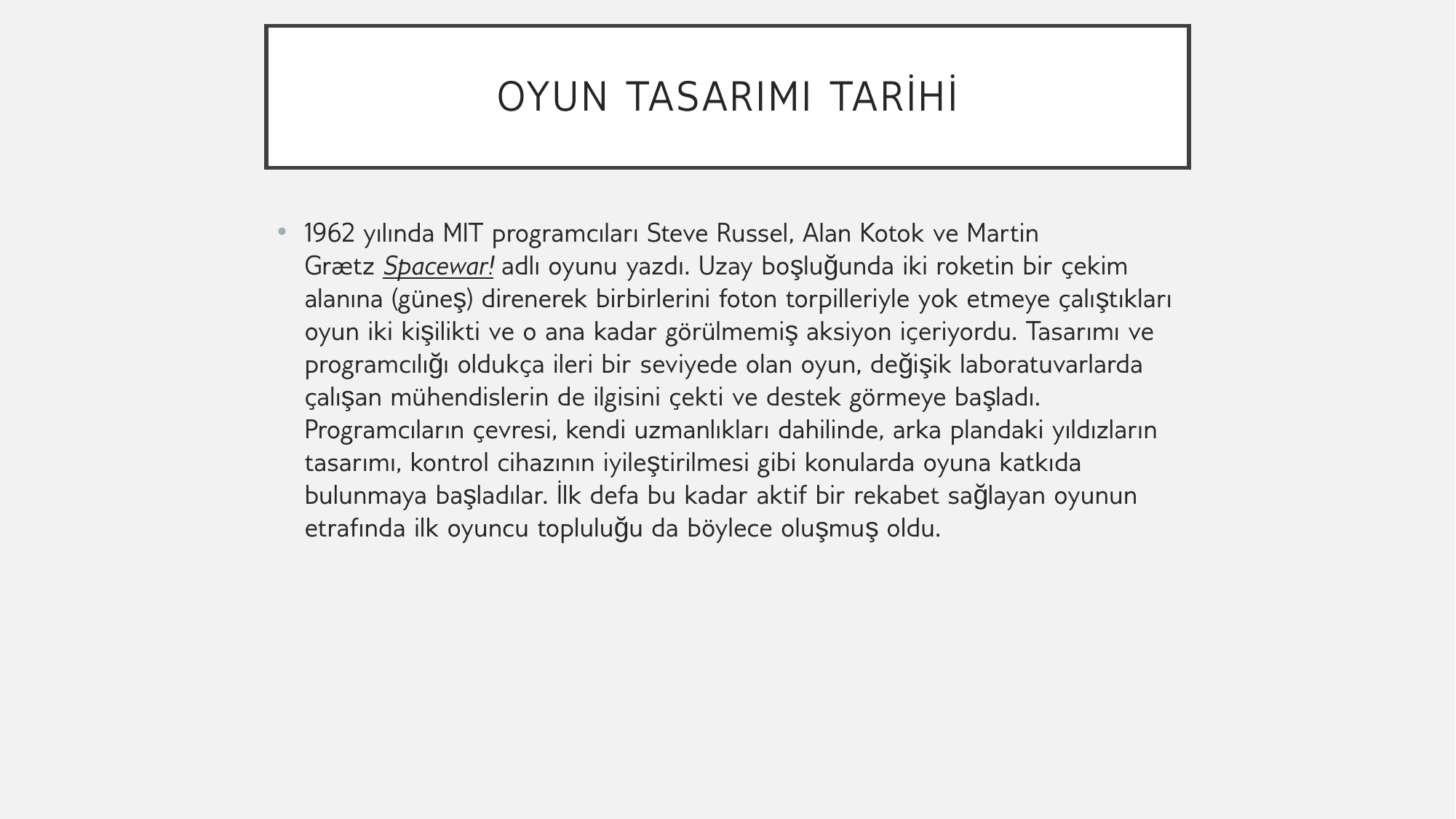

# OYUN TASARIMI TARİHİ
1962 yılında MIT programcıları Steve Russel, Alan Kotok ve Martin Graetz Spacewar! adlı oyunu yazdı. Uzay boşluğunda iki roketin bir çekim alanına (güneş) direnerek birbirlerini foton torpilleriyle yok etmeye çalıştıkları oyun iki kişilikti ve o ana kadar görülmemiş aksiyon içeriyordu. Tasarımı ve programcılığı oldukça ileri bir seviyede olan oyun, değişik laboratuvarlarda çalışan mühendislerin de ilgisini çekti ve destek görmeye başladı. Programcıların çevresi, kendi uzmanlıkları dahilinde, arka plandaki yıldızların tasarımı, kontrol cihazının iyileştirilmesi gibi konularda oyuna katkıda bulunmaya başladılar. İlk defa bu kadar aktif bir rekabet sağlayan oyunun etrafında ilk oyuncu topluluğu da böylece oluşmuş oldu.